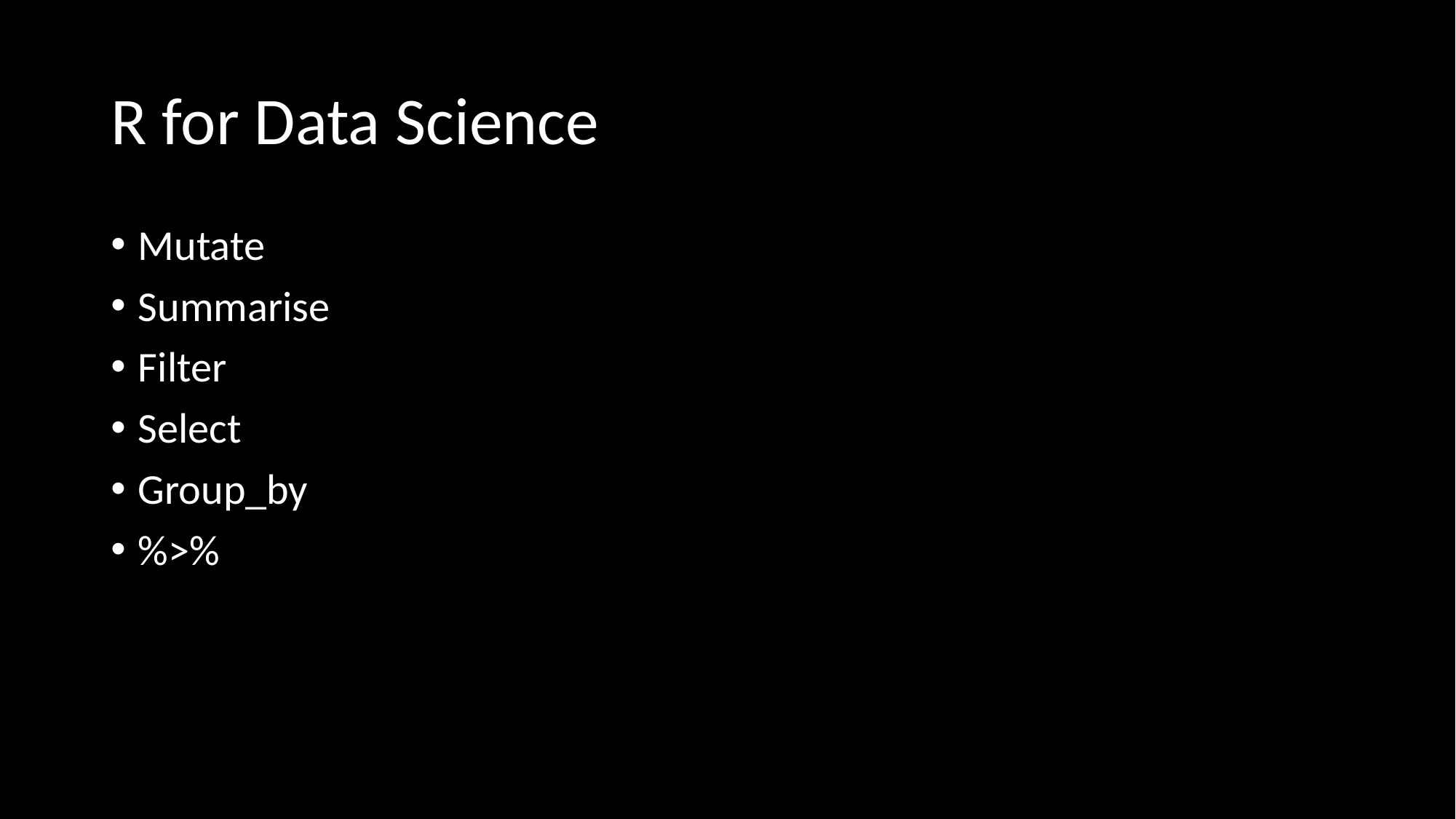

# R for Data Science
Mutate
Summarise
Filter
Select
Group_by
%>%